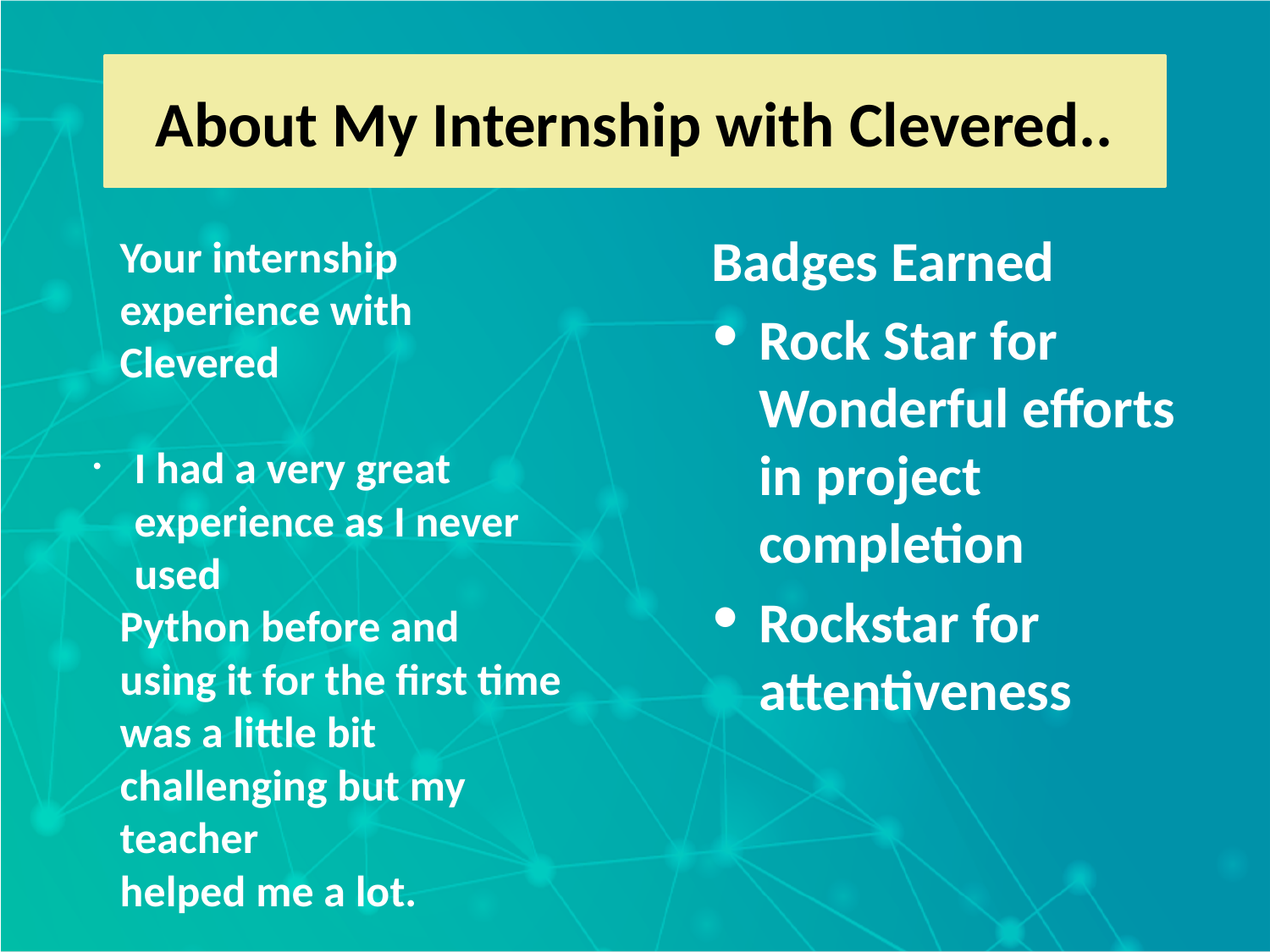

About My Internship with Clevered..
Badges Earned
Rock Star for Wonderful efforts in project completion
Rockstar for attentiveness

Your internship experience with Clevered

I had a very great experience as I never used
Python before and using it for the first time
was a little bit challenging but my teacher
helped me a lot.